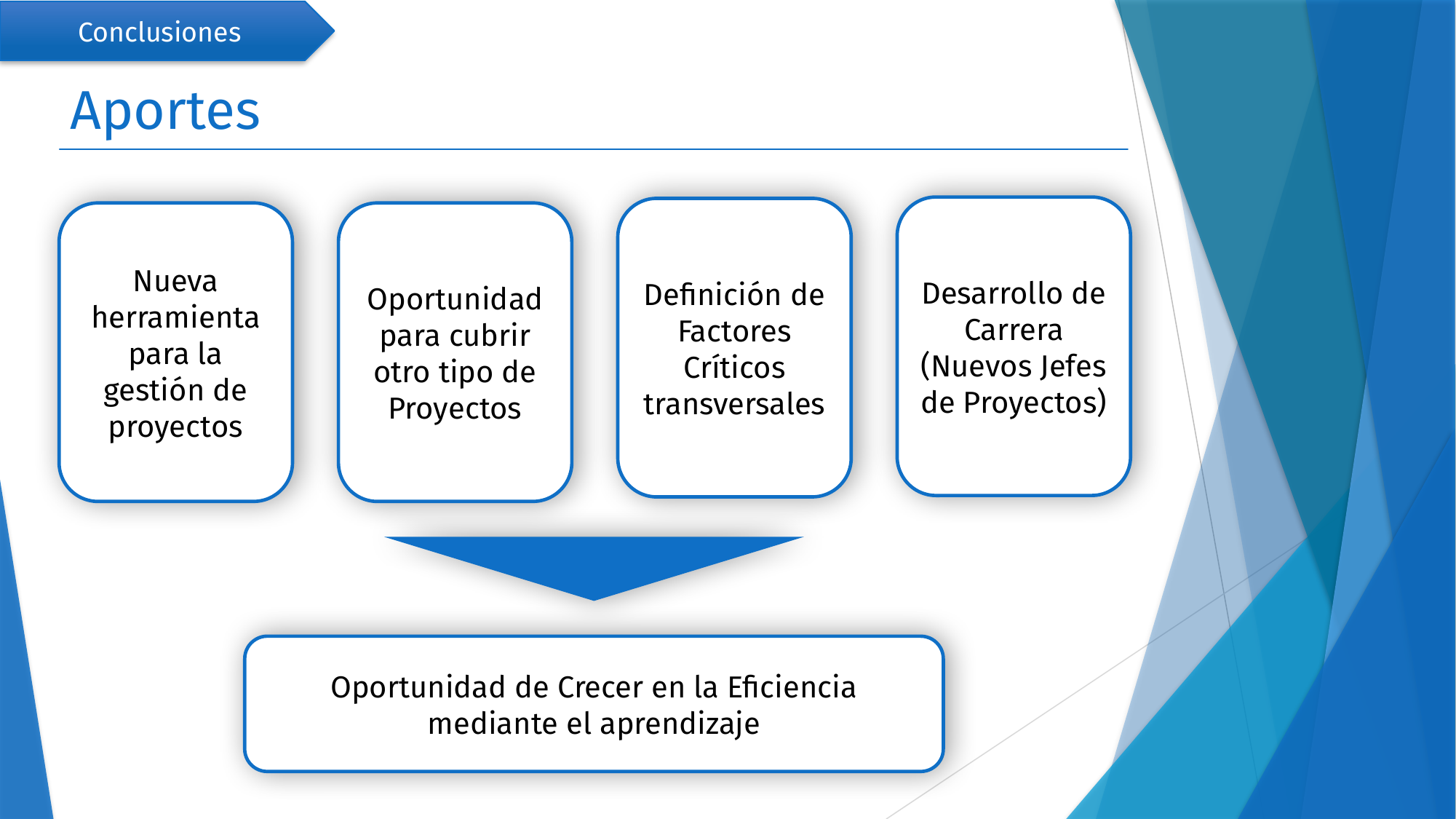

Conclusiones
# Aportes
Desarrollo de Carrera (Nuevos Jefes de Proyectos)
Definición de Factores Críticos transversales
Nueva herramienta para la gestión de proyectos
Oportunidad para cubrir otro tipo de Proyectos

Oportunidad de Crecer en la Eficiencia
mediante el aprendizaje